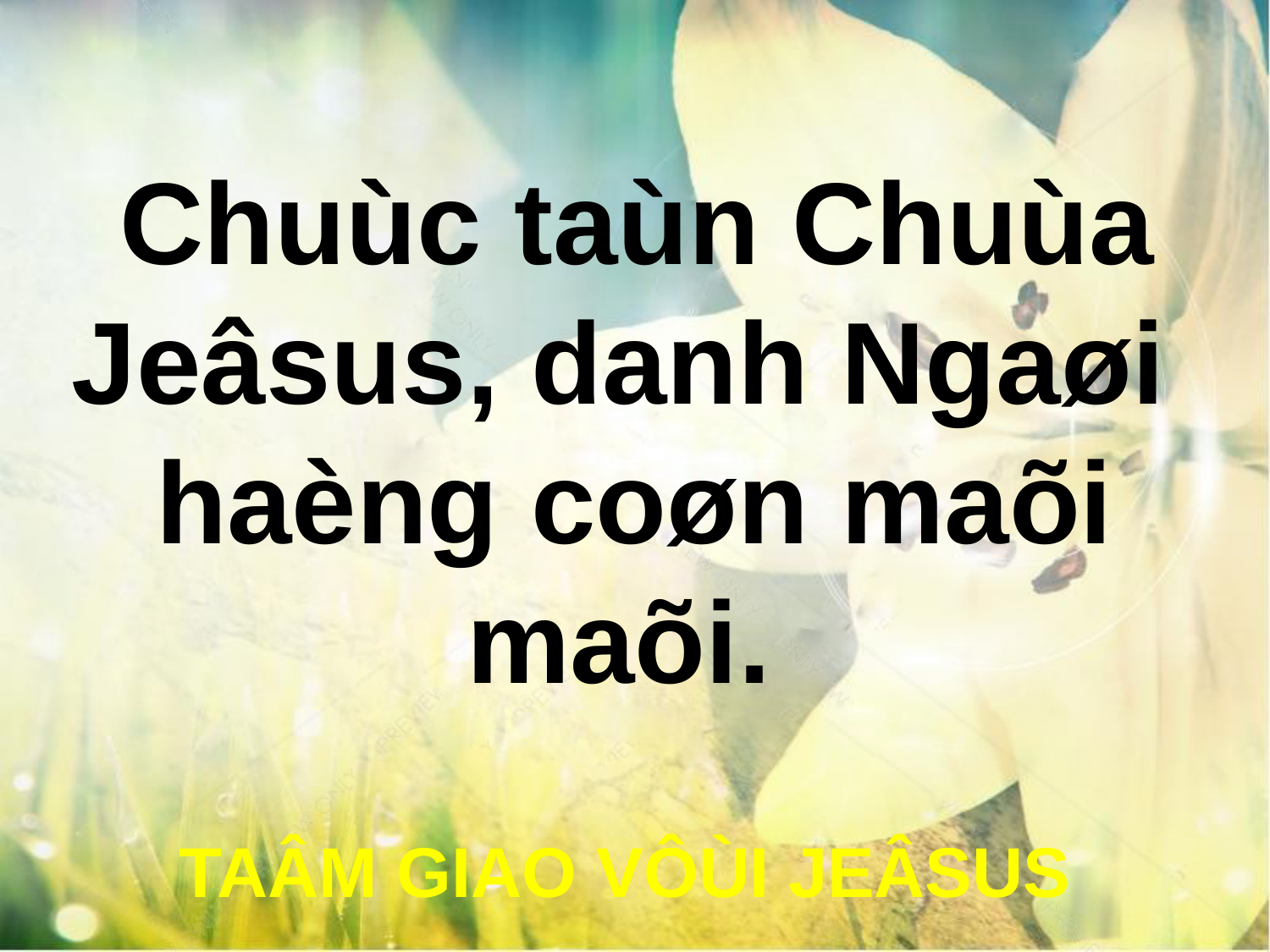

Chuùc taùn Chuùa
Jeâsus, danh Ngaøi
haèng coøn maõi maõi.
TAÂM GIAO VÔÙI JEÂSUS